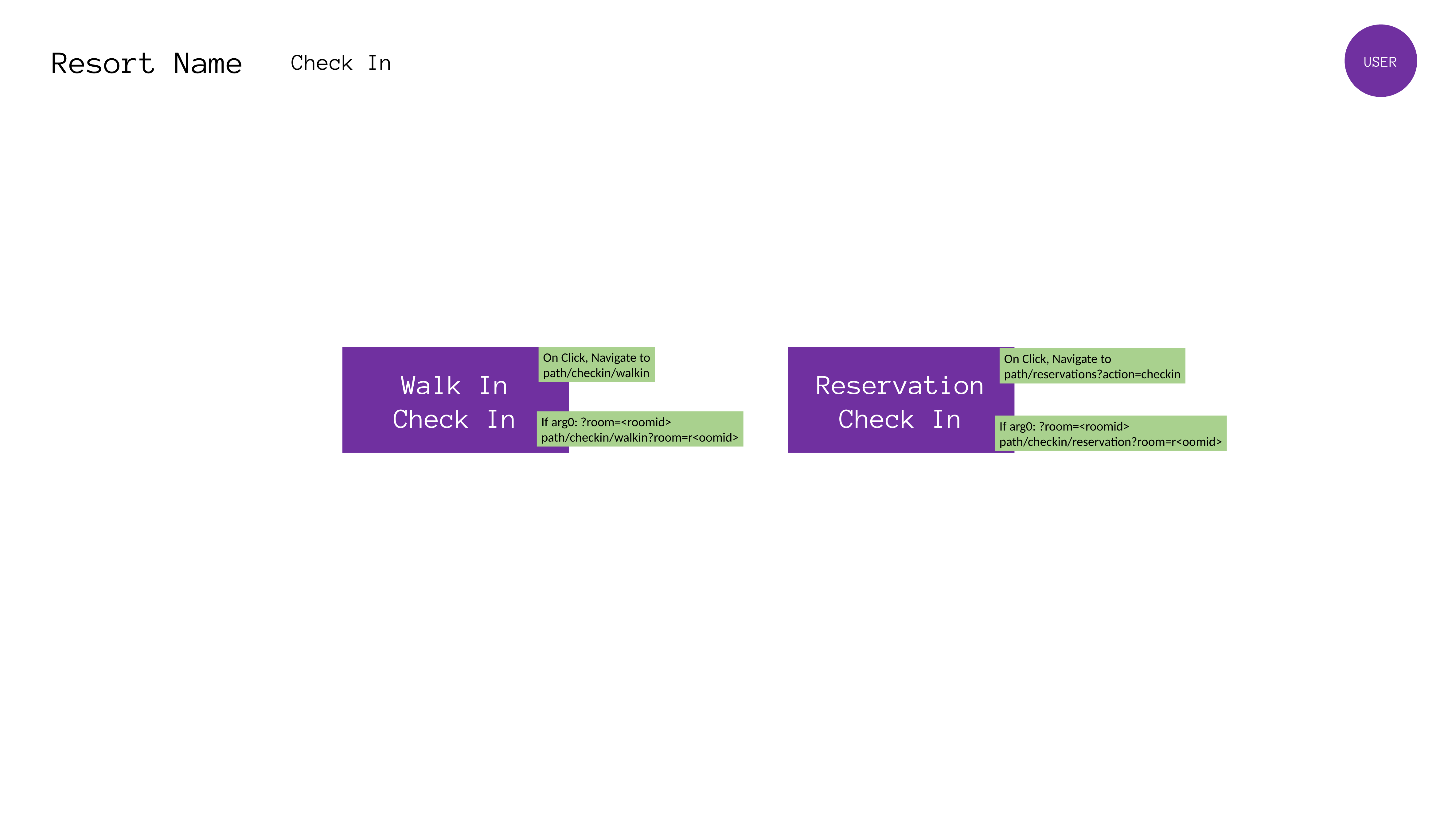

USER
Resort Name
Check In
Walk In
Check In
On Click, Navigate to
path/checkin/walkin
Reservation
Check In
On Click, Navigate to
path/reservations?action=checkin
If arg0: ?room=<roomid>
path/checkin/walkin?room=r<oomid>
If arg0: ?room=<roomid>
path/checkin/reservation?room=r<oomid>